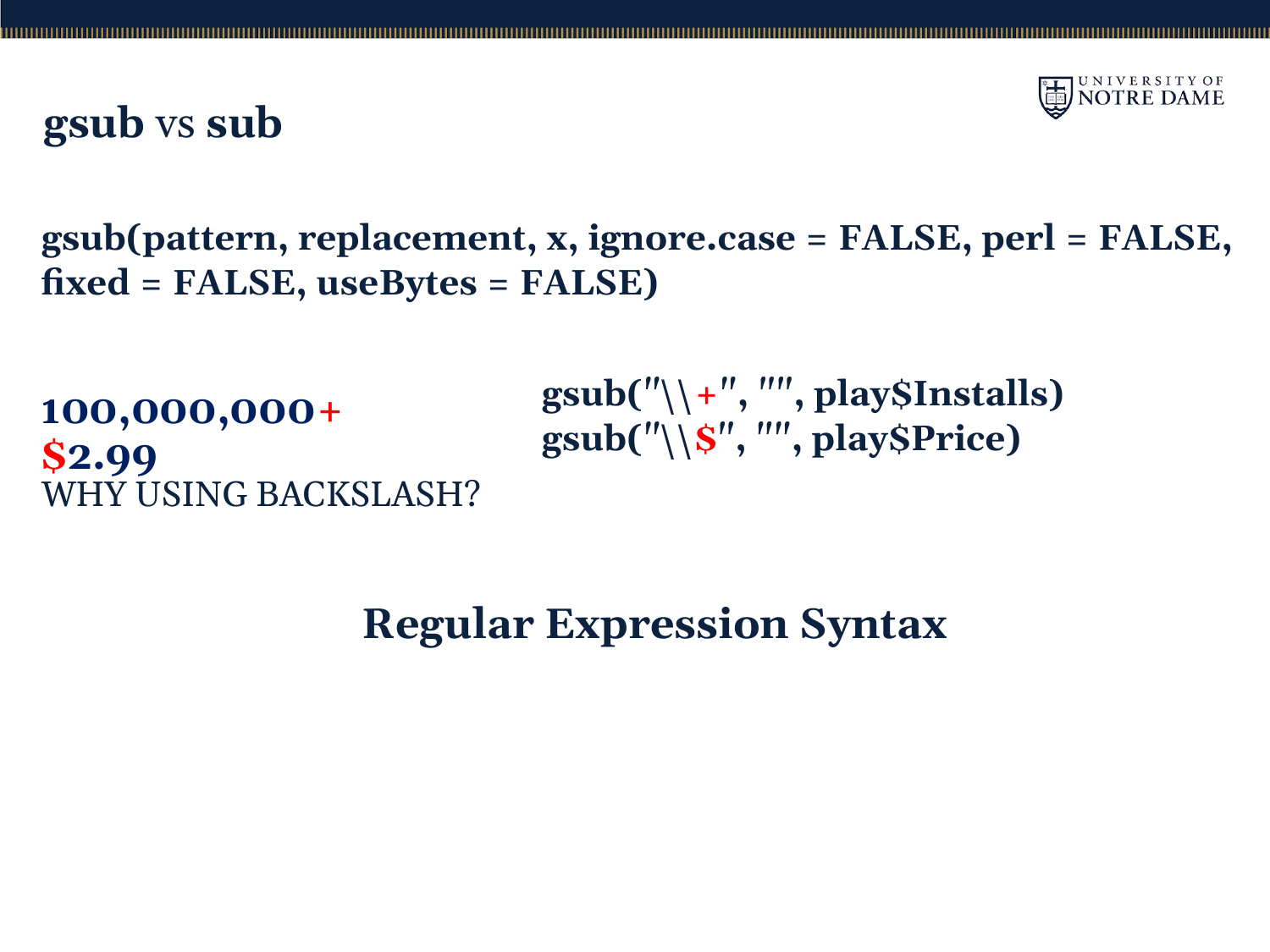

gsub vs sub
# gsub(pattern, replacement, x, ignore.case = FALSE, perl = FALSE, fixed = FALSE, useBytes = FALSE)
gsub("\\+", "", play$Installs)
gsub("\\$", "", play$Price)

100,000,000+
$2.99

WHY USING BACKSLASH?
Regular Expression Syntax